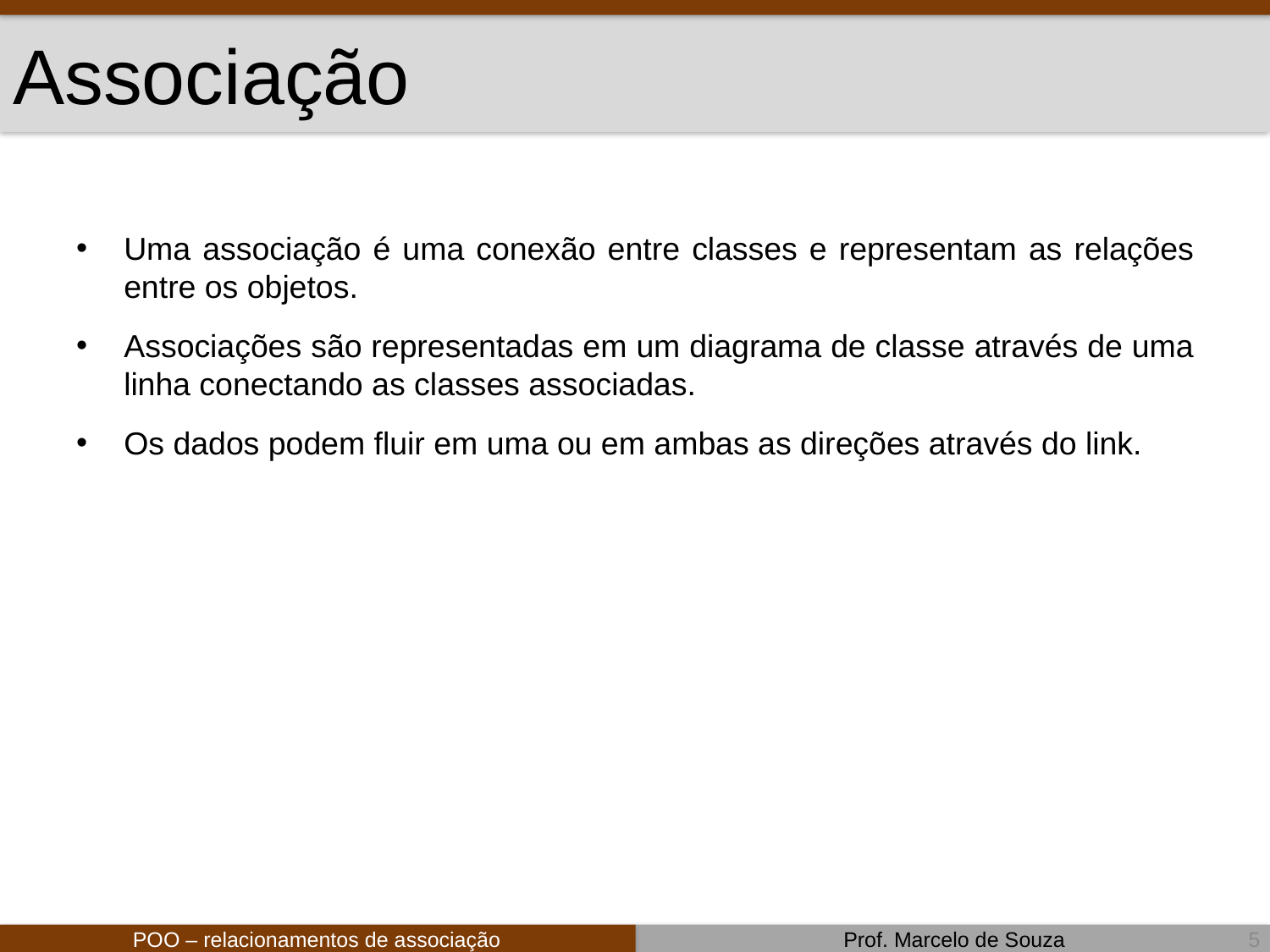

# Associação
Uma associação é uma conexão entre classes e representam as relações entre os objetos.
Associações são representadas em um diagrama de classe através de uma linha conectando as classes associadas.
Os dados podem fluir em uma ou em ambas as direções através do link.
5